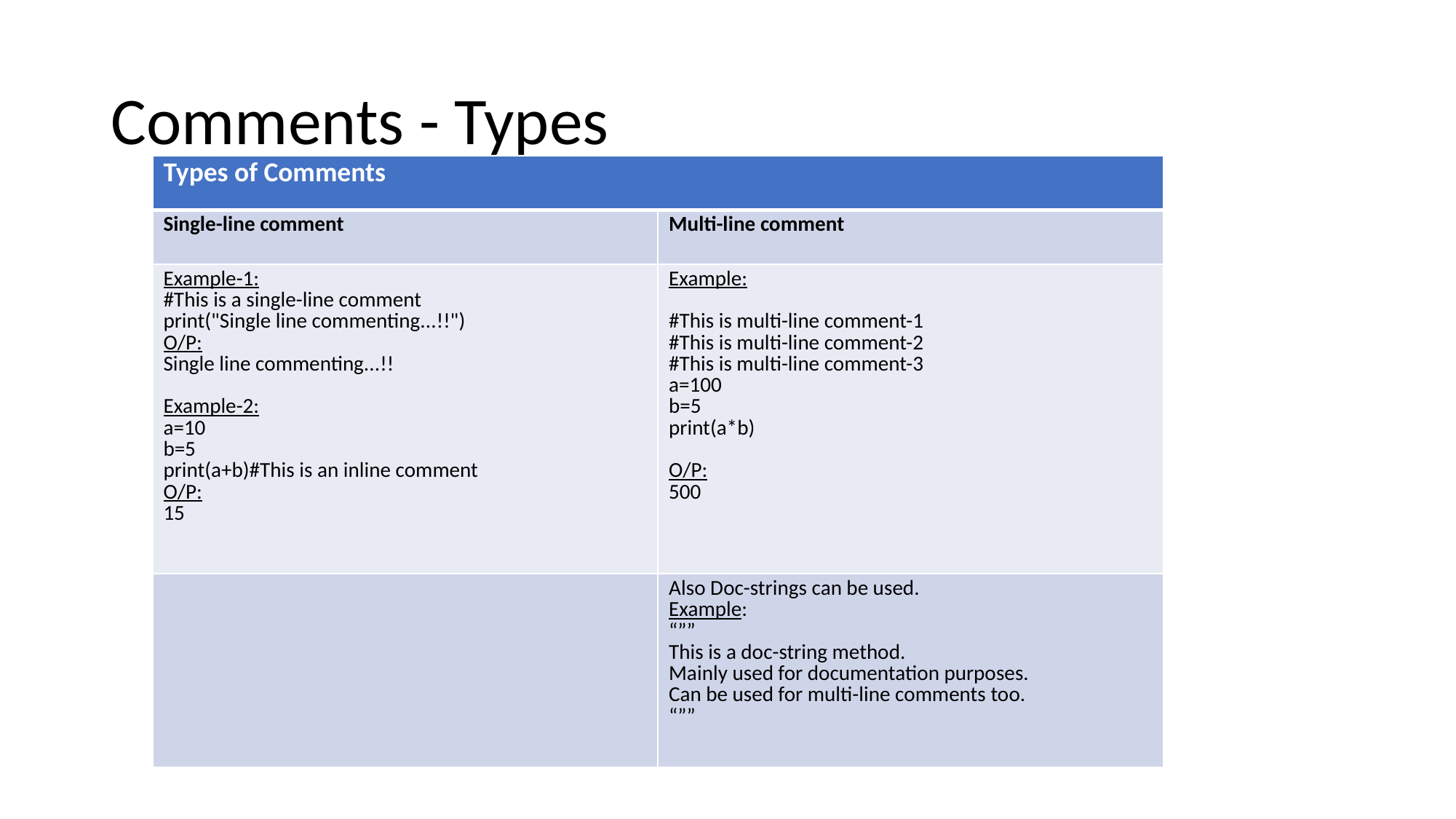

# Comments - Types
| Types of Comments |  |
| --- | --- |
| Single-line comment | Multi-line comment |
| Example-1: #This is a single-line comment print("Single line commenting...!!") O/P: Single line commenting...!! Example-2: a=10 b=5 print(a+b)#This is an inline comment O/P: 15 | Example: #This is multi-line comment-1 #This is multi-line comment-2 #This is multi-line comment-3 a=100 b=5 print(a\*b) O/P: 500 |
|  | Also Doc-strings can be used. Example: “”” This is a doc-string method. Mainly used for documentation purposes. Can be used for multi-line comments too. “”” |